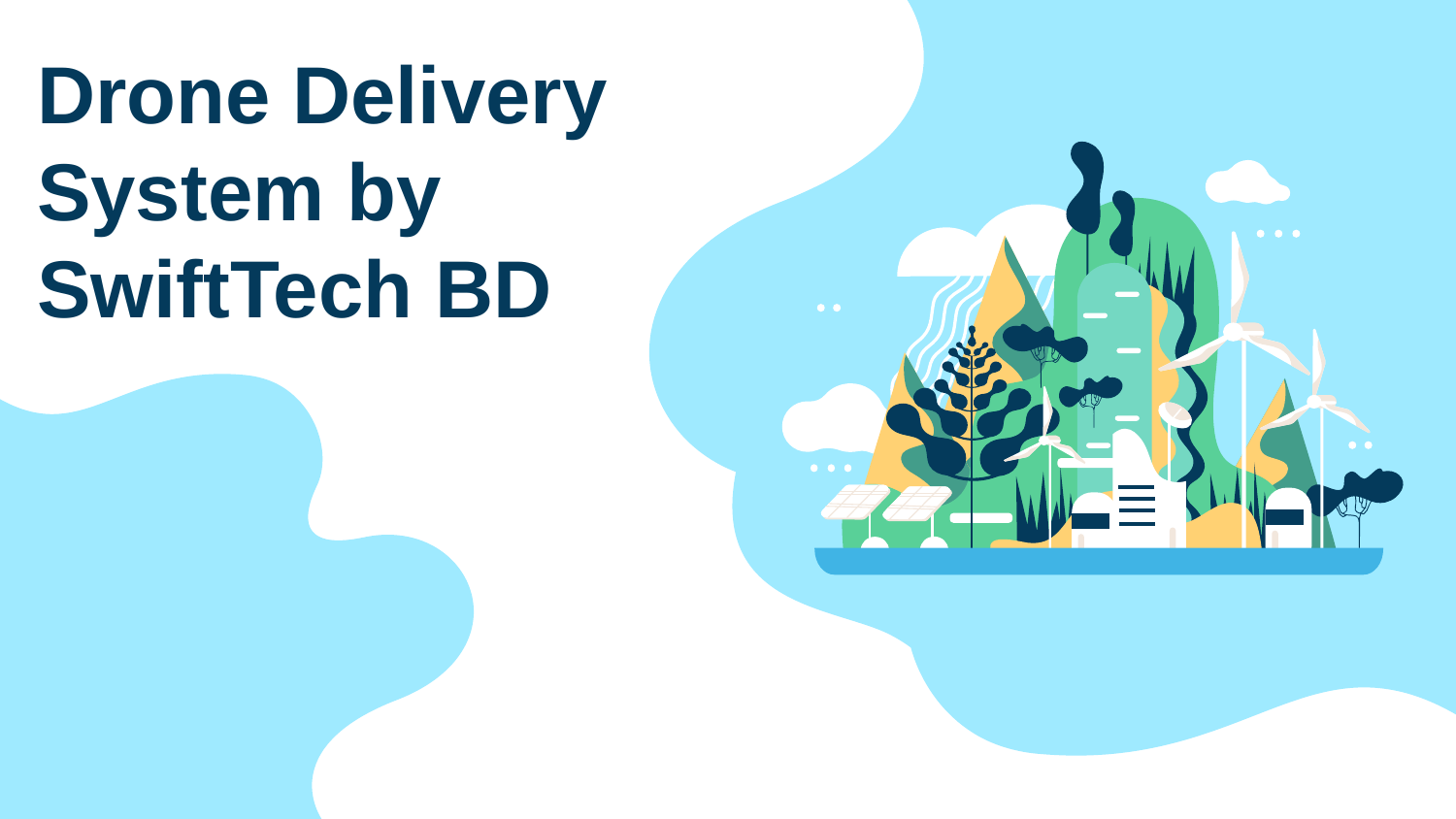

# Drone Delivery System by SwiftTech BD